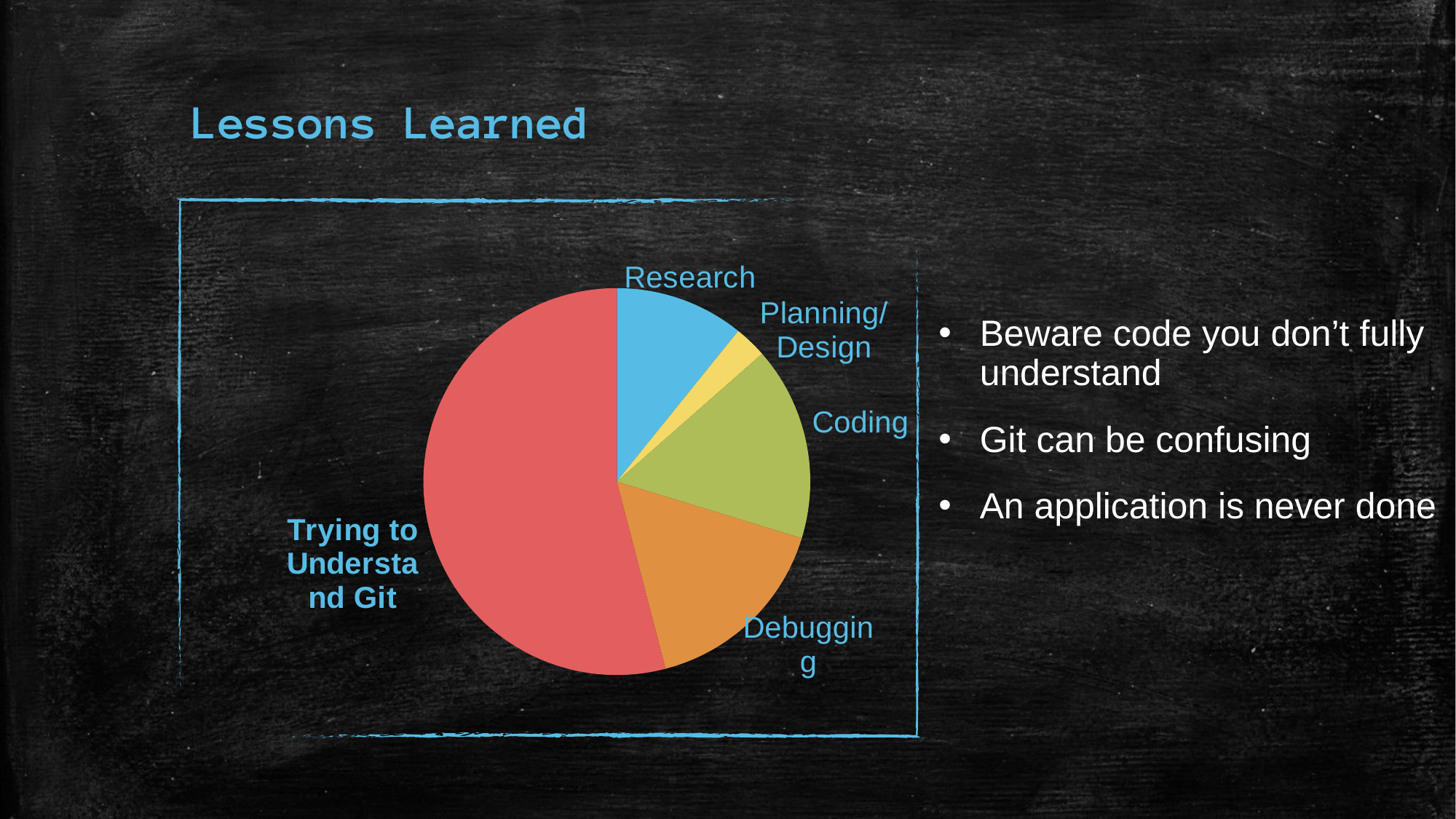

# Lessons Learned

### Chart

| Category | Column1 |
|---|---|
| Research | 20.0 |
| Planning/ Design | 5.0 |
| Coding | 30.0 |
| Debugging | 30.0 |
| Trying to Understand Git | 100.0 |
Beware code you don’t fully understand
Git can be confusing
An application is never done